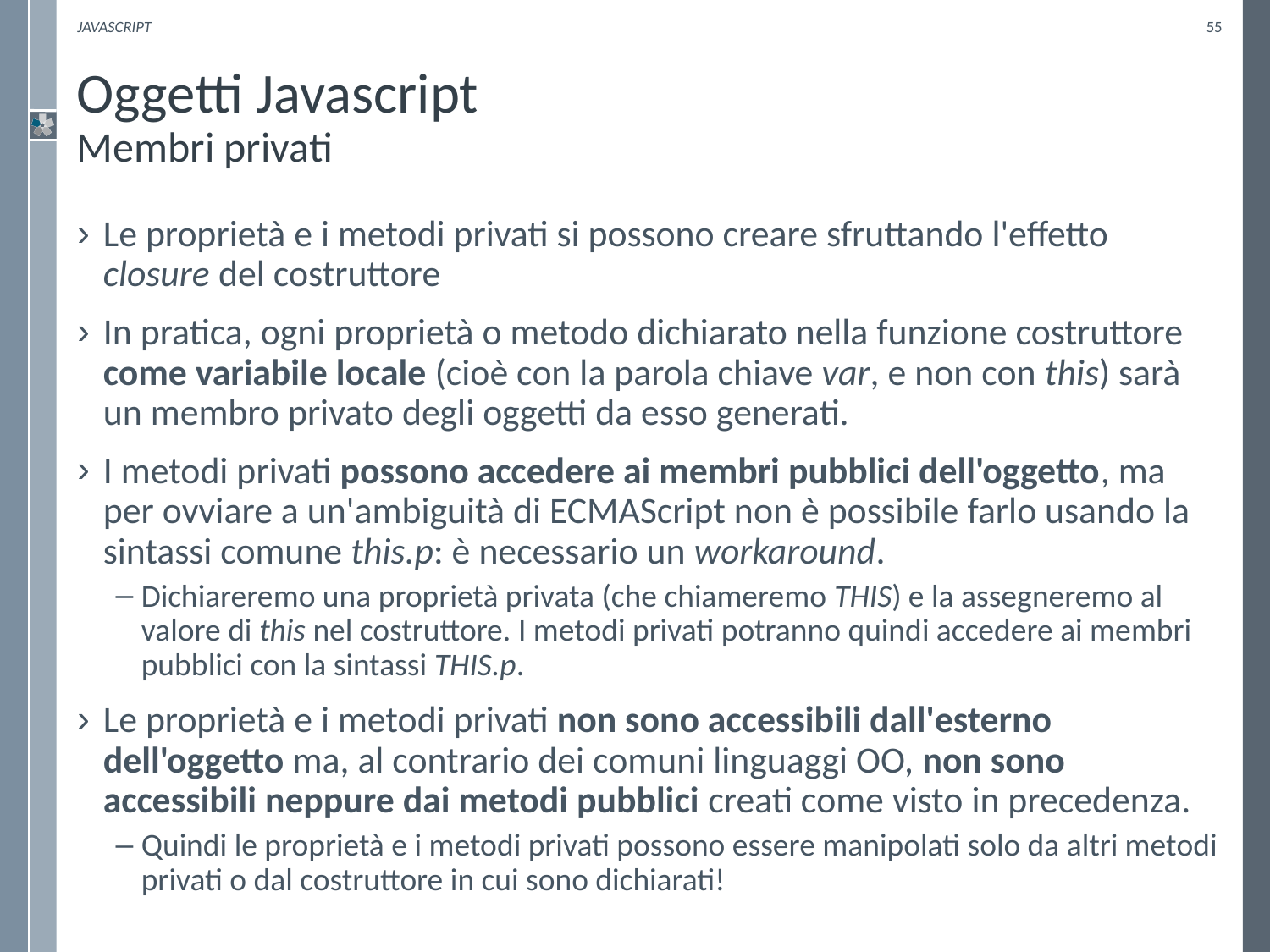

Javascript
55
# Oggetti Javascript Membri privati
Le proprietà e i metodi privati si possono creare sfruttando l'effetto closure del costruttore
In pratica, ogni proprietà o metodo dichiarato nella funzione costruttore come variabile locale (cioè con la parola chiave var, e non con this) sarà un membro privato degli oggetti da esso generati.
I metodi privati possono accedere ai membri pubblici dell'oggetto, ma per ovviare a un'ambiguità di ECMAScript non è possibile farlo usando la sintassi comune this.p: è necessario un workaround.
Dichiareremo una proprietà privata (che chiameremo THIS) e la assegneremo al valore di this nel costruttore. I metodi privati potranno quindi accedere ai membri pubblici con la sintassi THIS.p.
Le proprietà e i metodi privati non sono accessibili dall'esterno dell'oggetto ma, al contrario dei comuni linguaggi OO, non sono accessibili neppure dai metodi pubblici creati come visto in precedenza.
Quindi le proprietà e i metodi privati possono essere manipolati solo da altri metodi privati o dal costruttore in cui sono dichiarati!